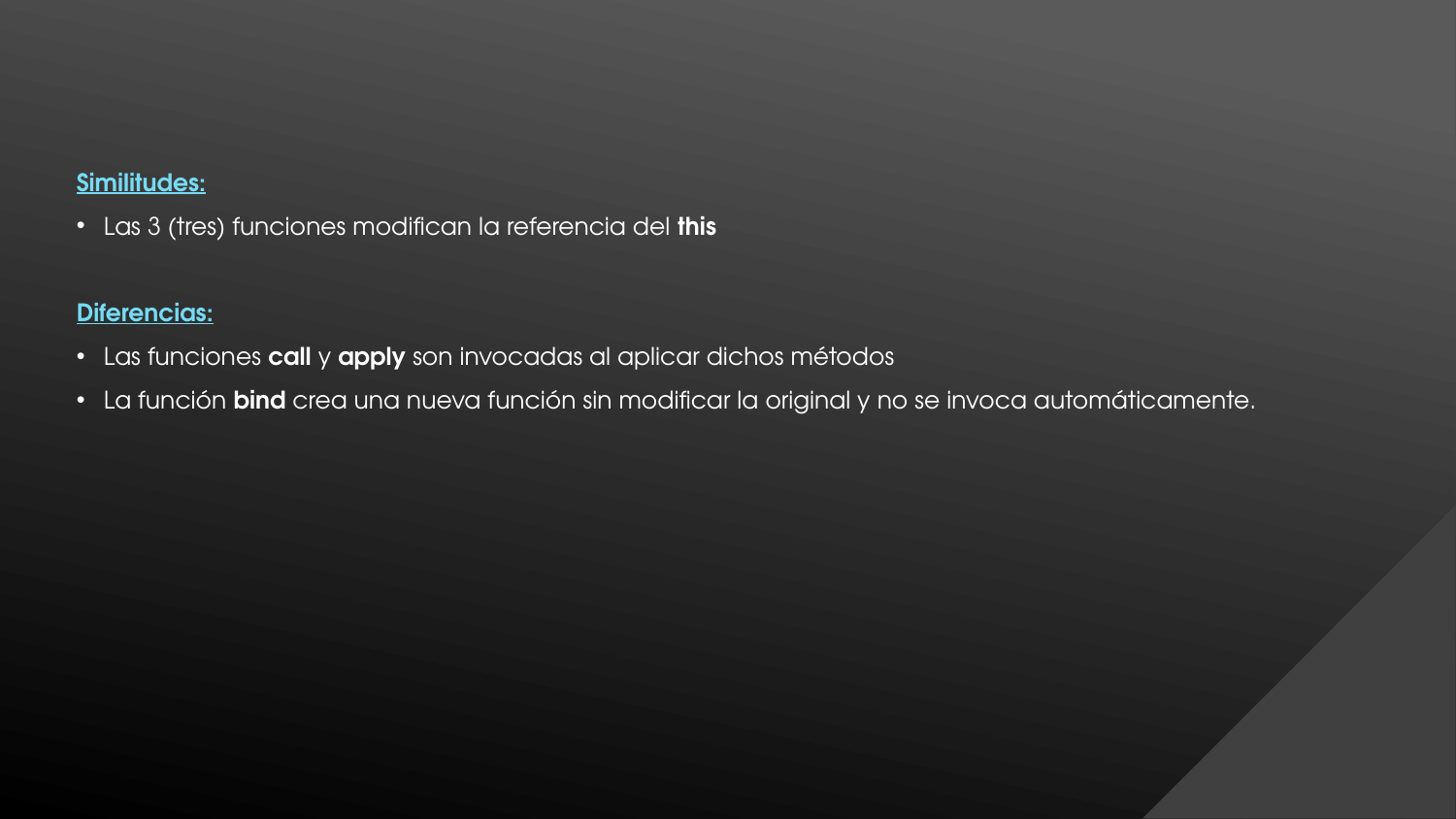

Similitudes:
Las 3 (tres) funciones modifican la referencia del this

Diferencias:
Las funciones call y apply son invocadas al aplicar dichos métodos
La función bind crea una nueva función sin modificar la original y no se invoca automáticamente.